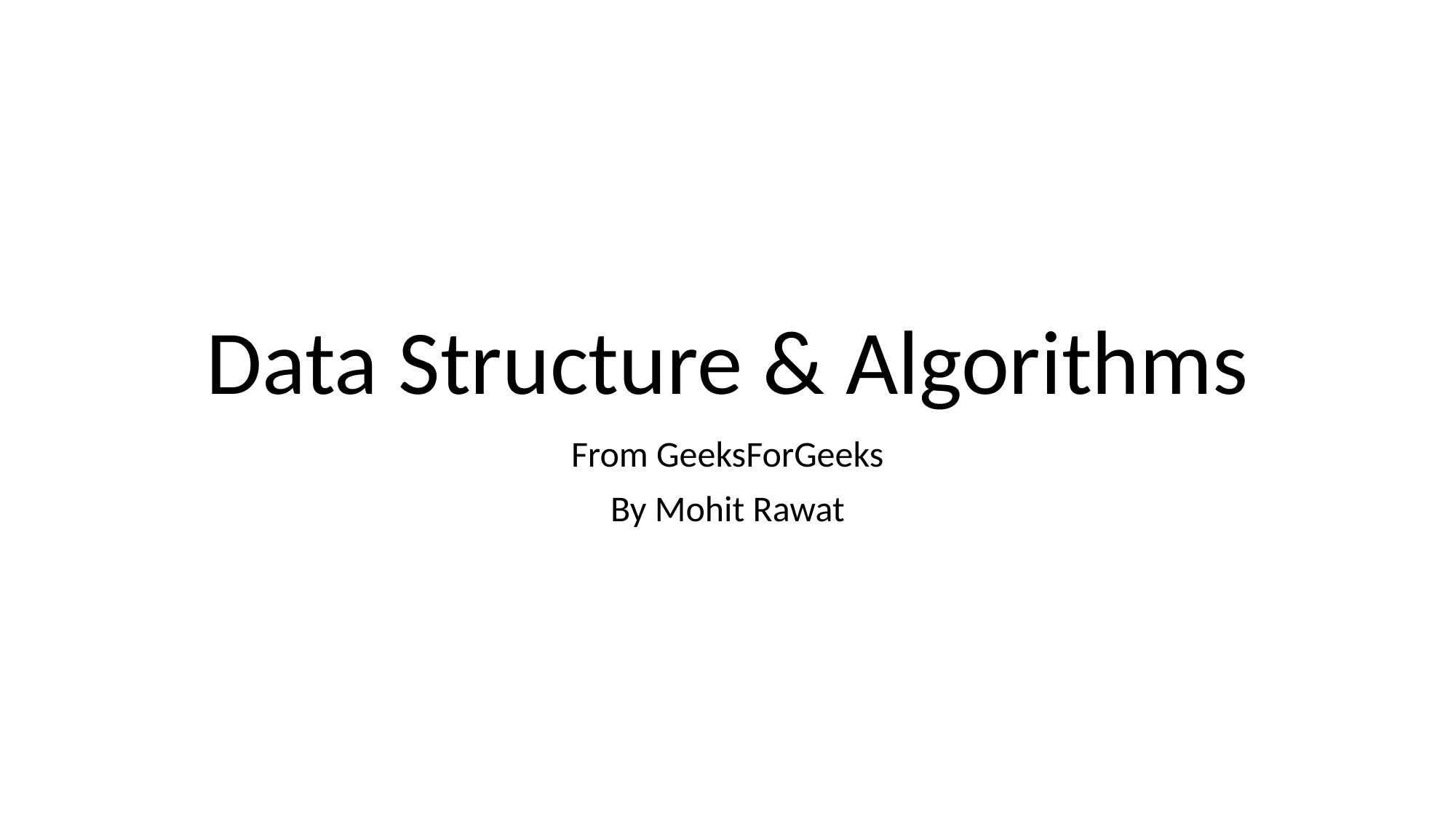

# Data Structure & Algorithms
From GeeksForGeeks
By Mohit Rawat